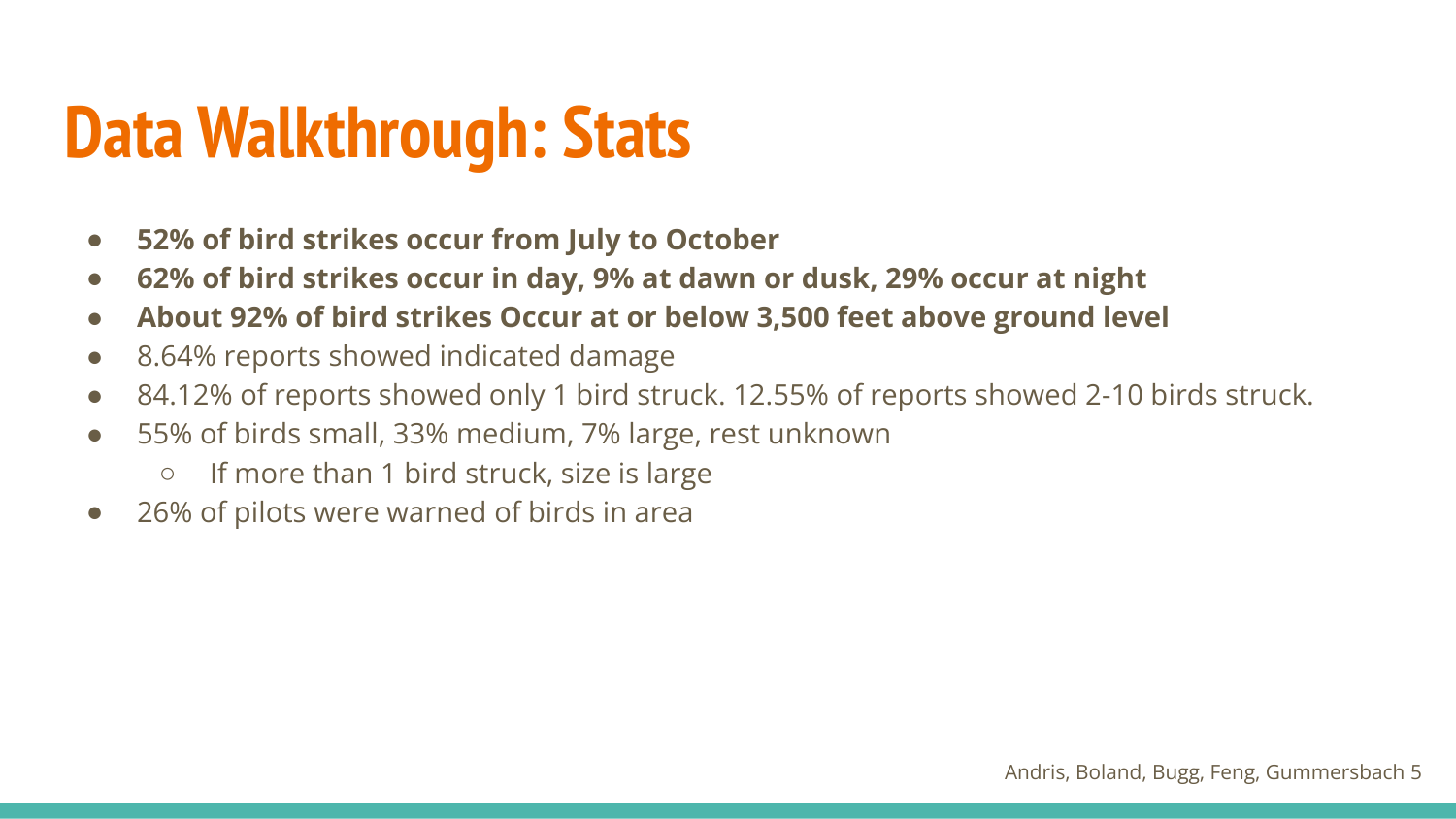

# Data Walkthrough: Stats
52% of bird strikes occur from July to October
62% of bird strikes occur in day, 9% at dawn or dusk, 29% occur at night
About 92% of bird strikes Occur at or below 3,500 feet above ground level
8.64% reports showed indicated damage
84.12% of reports showed only 1 bird struck. 12.55% of reports showed 2-10 birds struck.
55% of birds small, 33% medium, 7% large, rest unknown
If more than 1 bird struck, size is large
26% of pilots were warned of birds in area
Andris, Boland, Bugg, Feng, Gummersbach 5